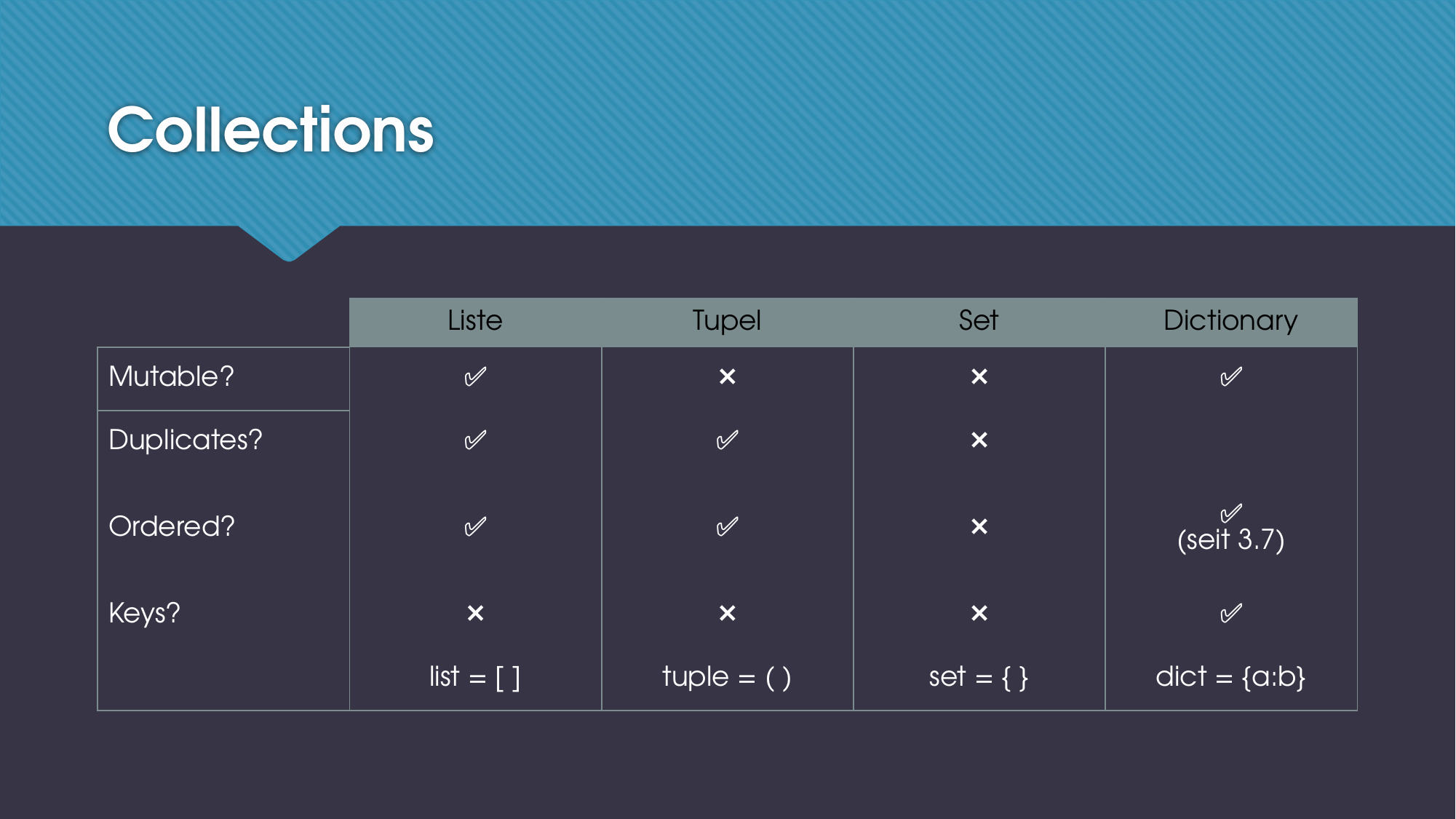

# Collections
|  | Liste | Tupel | Set | Dictionary |
| --- | --- | --- | --- | --- |
| Mutable? | ✅ | ❌ | ❌ | ✅ |
| Duplicates? | ✅ | ✅ | ❌ |  |
| Ordered? | ✅ | ✅ | ❌ | ✅ (seit 3.7) |
| Keys? | ❌ | ❌ | ❌ | ✅ |
|  | list = [ ] | tuple = ( ) | set = { } | dict = {a:b} |